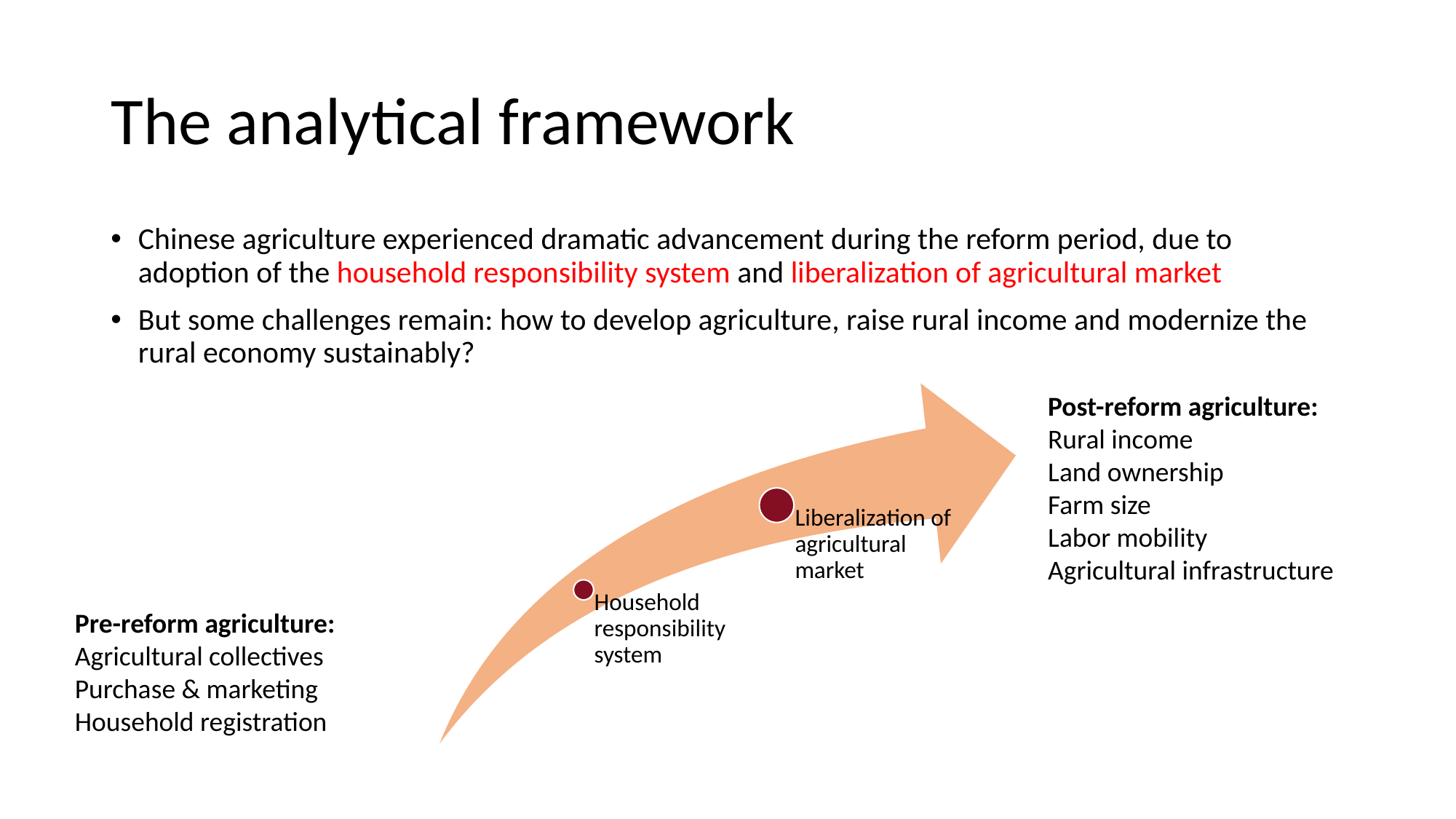

# The analytical framework
Chinese agriculture experienced dramatic advancement during the reform period, due to adoption of the household responsibility system and liberalization of agricultural market
But some challenges remain: how to develop agriculture, raise rural income and modernize the rural economy sustainably?
Household responsibility system
Liberalization of agricultural market
Post-reform agriculture:
Rural income
Land ownership
Farm size
Labor mobility
Agricultural infrastructure
Pre-reform agriculture:
Agricultural collectives
Purchase & marketing
Household registration
10